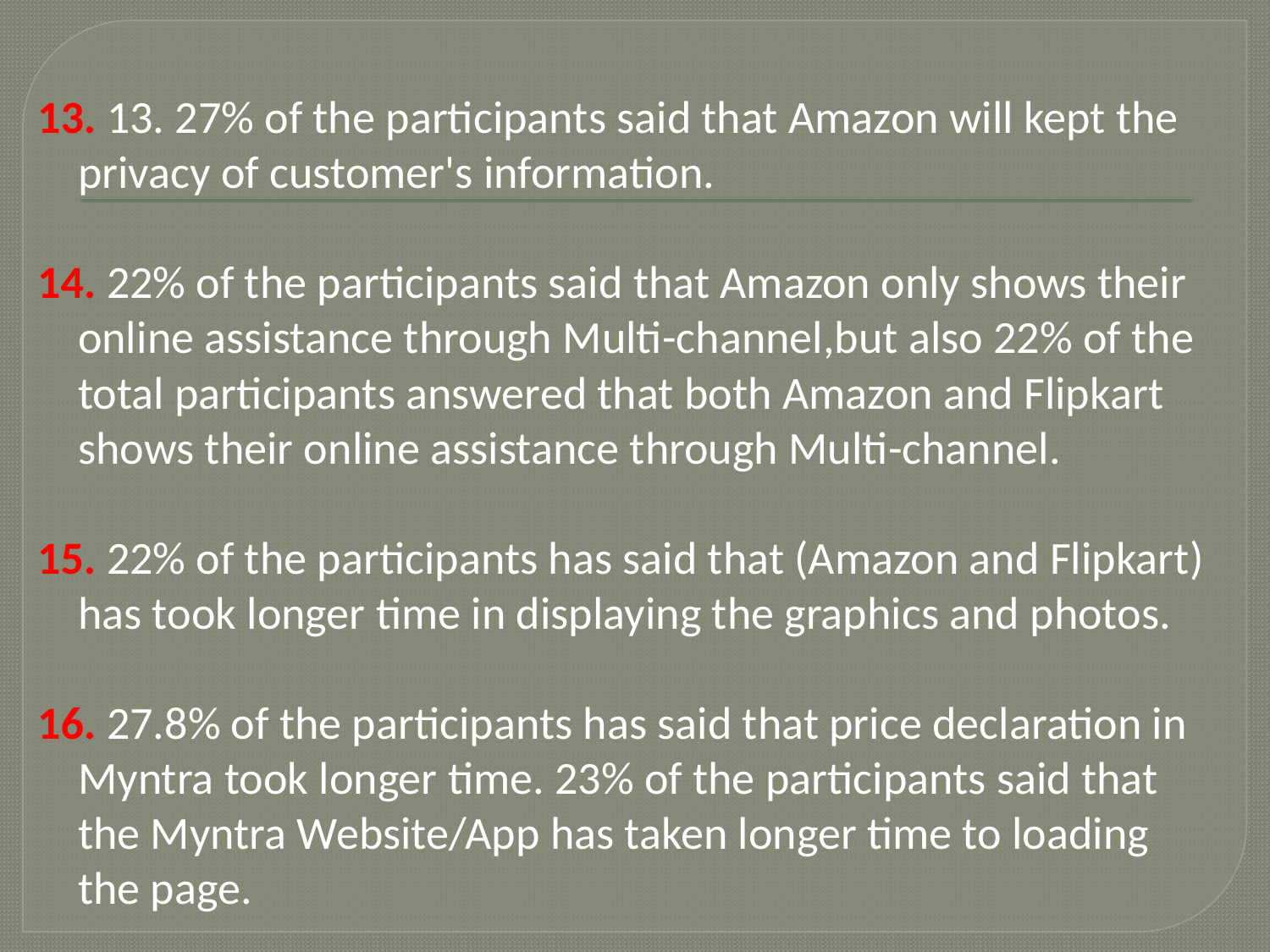

13. 13. 27% of the participants said that Amazon will kept the privacy of customer's information.

14. 22% of the participants said that Amazon only shows their online assistance through Multi-channel,but also 22% of the total participants answered that both Amazon and Flipkart shows their online assistance through Multi-channel.

15. 22% of the participants has said that (Amazon and Flipkart) has took longer time in displaying the graphics and photos.

16. 27.8% of the participants has said that price declaration in Myntra took longer time. 23% of the participants said that the Myntra Website/App has taken longer time to loading the page.